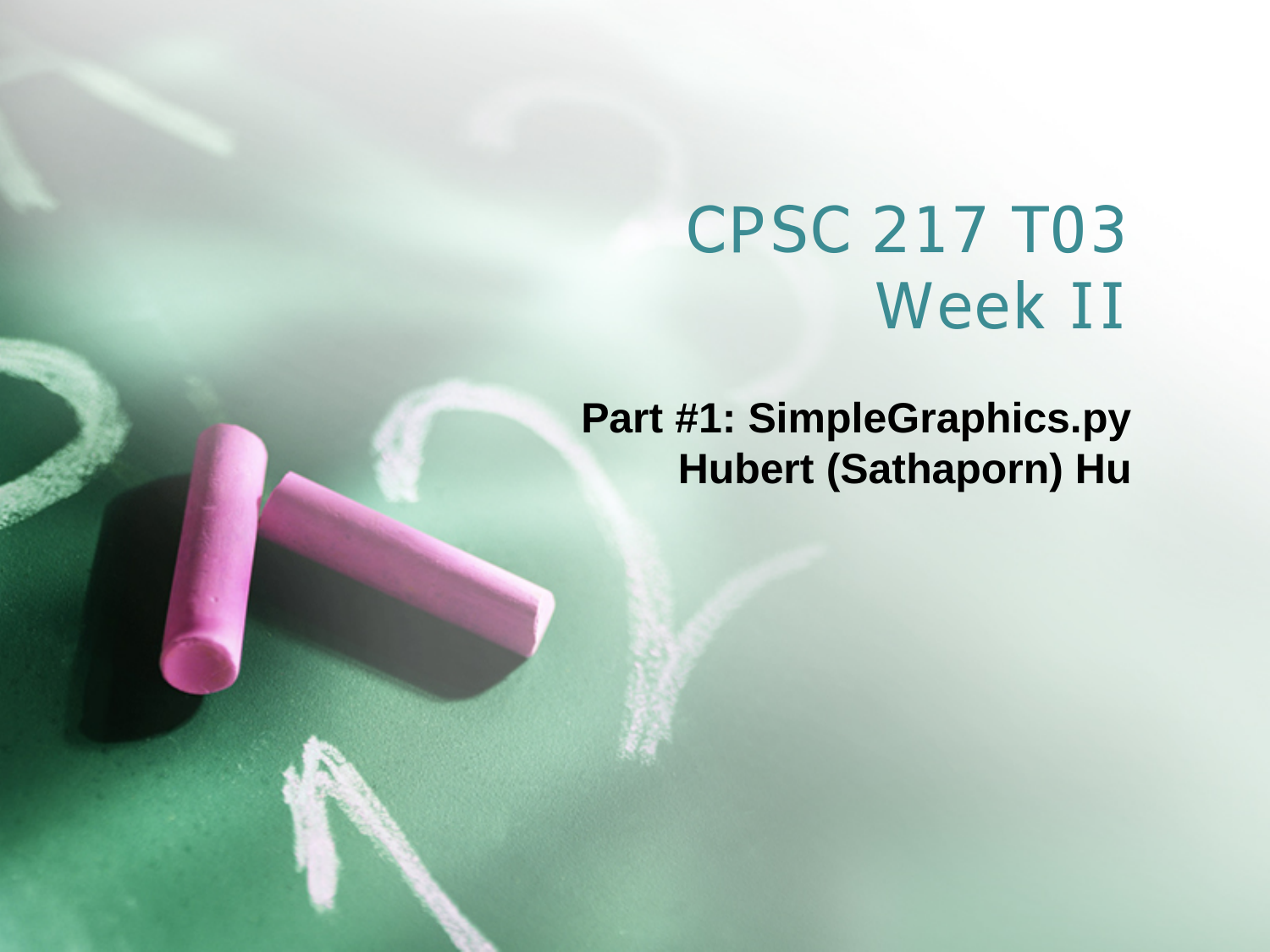

# CPSC 217 T03 Week II
Part #1: SimpleGraphics.py
Hubert (Sathaporn) Hu